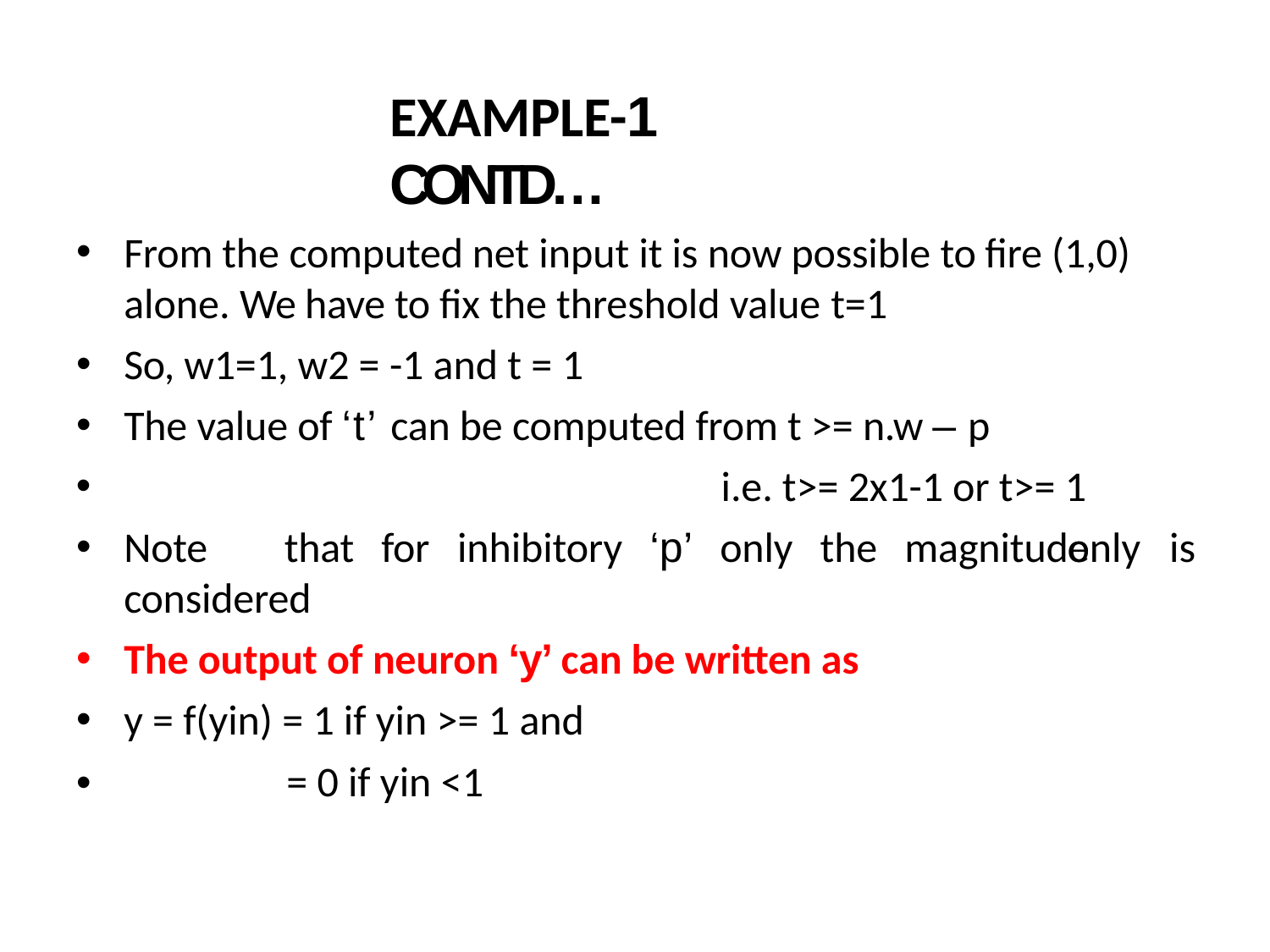

# EXAMPLE-1 CONTD…
From the computed net input it is now possible to fire (1,0)  alone. We have to fix the threshold value t=1
So, w1=1, w2 = -1 and t = 1
The value of ‘t’ can be computed from t >= n.w – p
i.e. t>= 2x1-1 or t>= 1
Note	that	for	inhibitory	‘p’	only	the	magnitude
considered
The output of neuron ‘y’ can be written as
y = f(yin) = 1 if yin >= 1 and
•	= 0 if yin <1
only	is